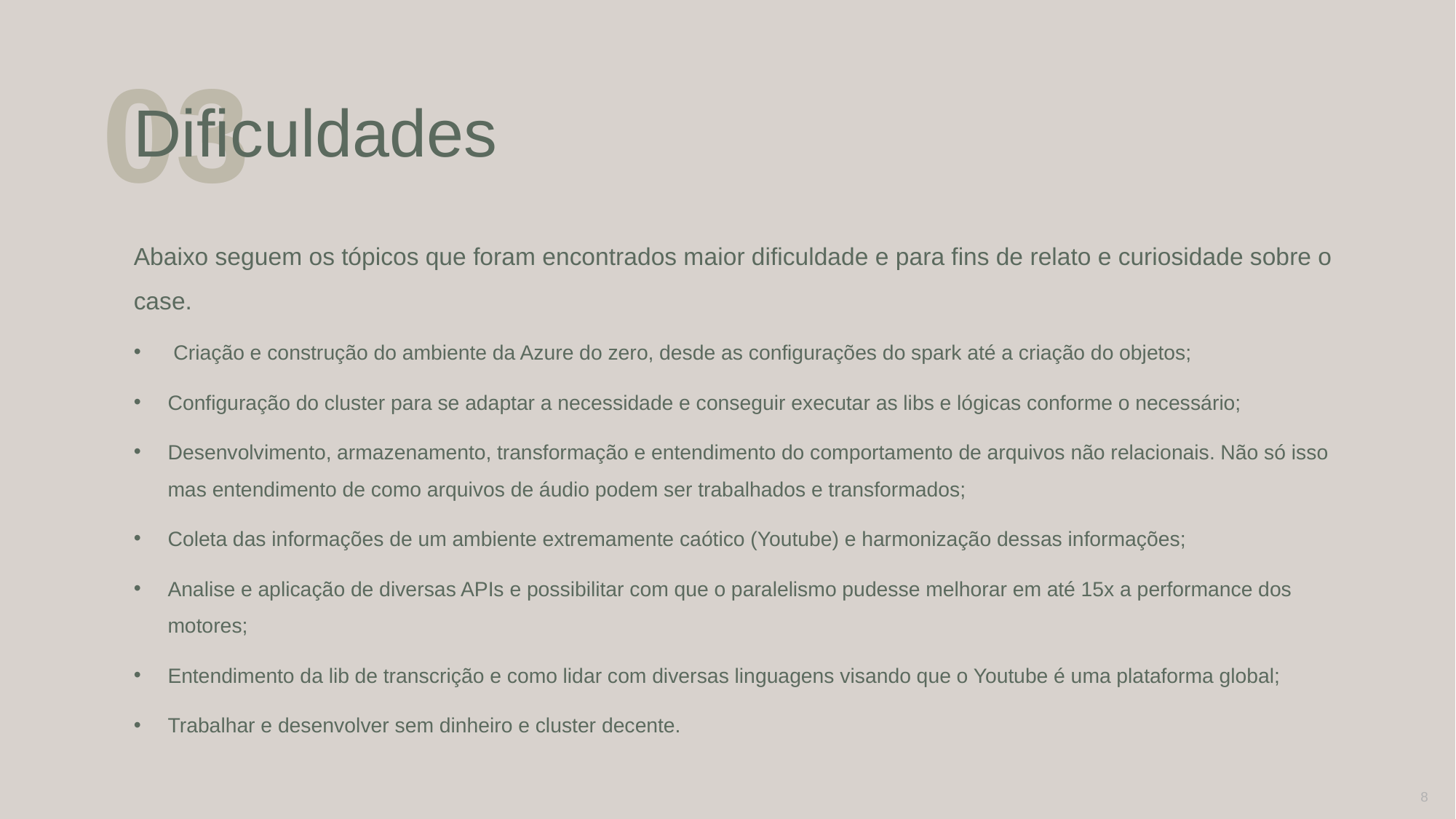

# Dificuldades
03
Abaixo seguem os tópicos que foram encontrados maior dificuldade e para fins de relato e curiosidade sobre o case.
 Criação e construção do ambiente da Azure do zero, desde as configurações do spark até a criação do objetos;
Configuração do cluster para se adaptar a necessidade e conseguir executar as libs e lógicas conforme o necessário;
Desenvolvimento, armazenamento, transformação e entendimento do comportamento de arquivos não relacionais. Não só isso mas entendimento de como arquivos de áudio podem ser trabalhados e transformados;
Coleta das informações de um ambiente extremamente caótico (Youtube) e harmonização dessas informações;
Analise e aplicação de diversas APIs e possibilitar com que o paralelismo pudesse melhorar em até 15x a performance dos motores;
Entendimento da lib de transcrição e como lidar com diversas linguagens visando que o Youtube é uma plataforma global;
Trabalhar e desenvolver sem dinheiro e cluster decente.

8